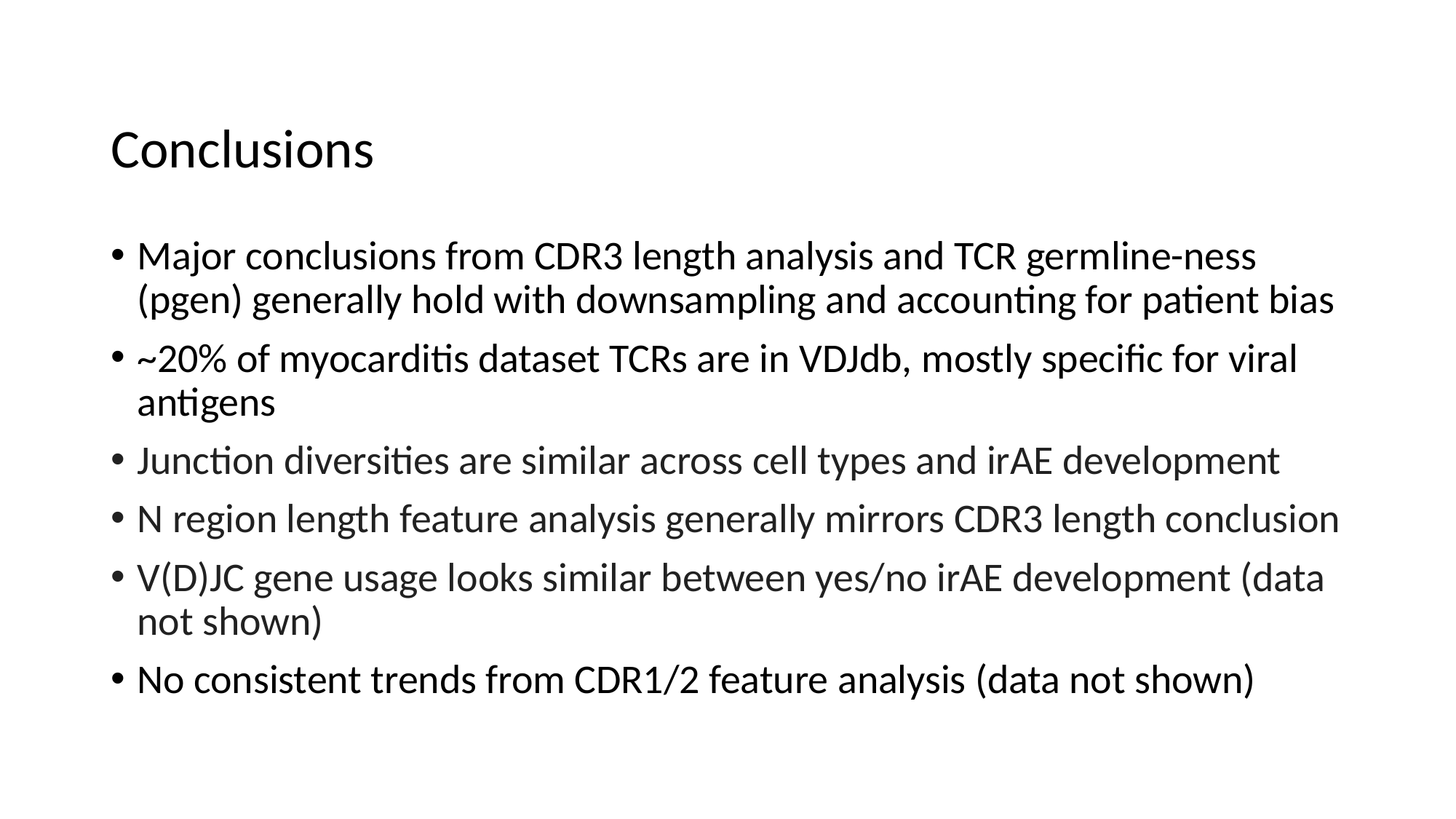

# Conclusions
Major conclusions from CDR3 length analysis and TCR germline-ness (pgen) generally hold with downsampling and accounting for patient bias
~20% of myocarditis dataset TCRs are in VDJdb, mostly specific for viral antigens
Junction diversities are similar across cell types and irAE development
N region length feature analysis generally mirrors CDR3 length conclusion
V(D)JC gene usage looks similar between yes/no irAE development (data not shown)
No consistent trends from CDR1/2 feature analysis (data not shown)